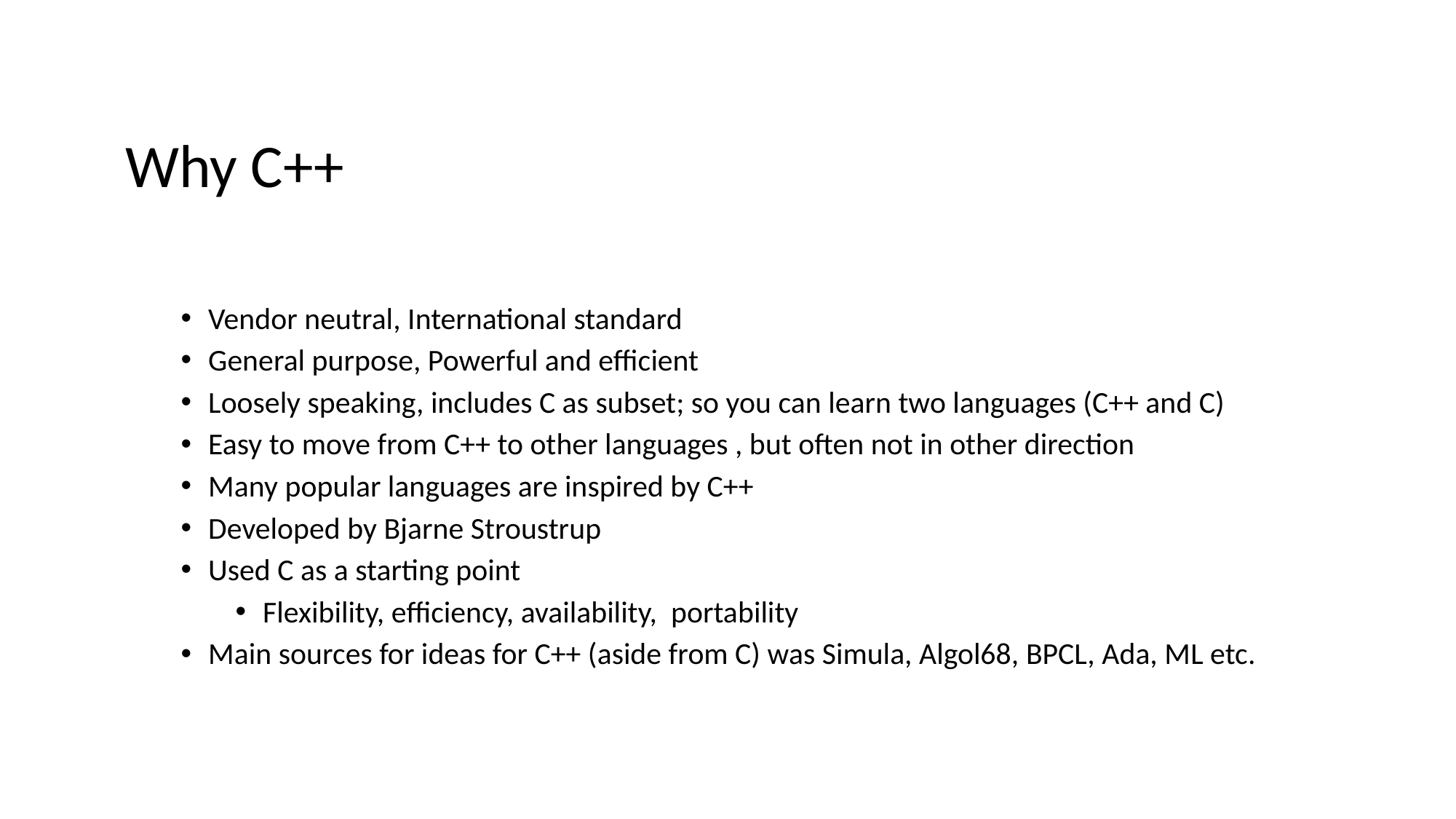

# Why C++hy learn C++, History
Vendor neutral, International standard
General purpose, Powerful and efficient
Loosely speaking, includes C as subset; so you can learn two languages (C++ and C)
Easy to move from C++ to other languages , but often not in other direction
Many popular languages are inspired by C++
Developed by Bjarne Stroustrup
Used C as a starting point
Flexibility, efficiency, availability,  portability
Main sources for ideas for C++ (aside from C) was Simula, Algol68, BPCL, Ada, ML etc.